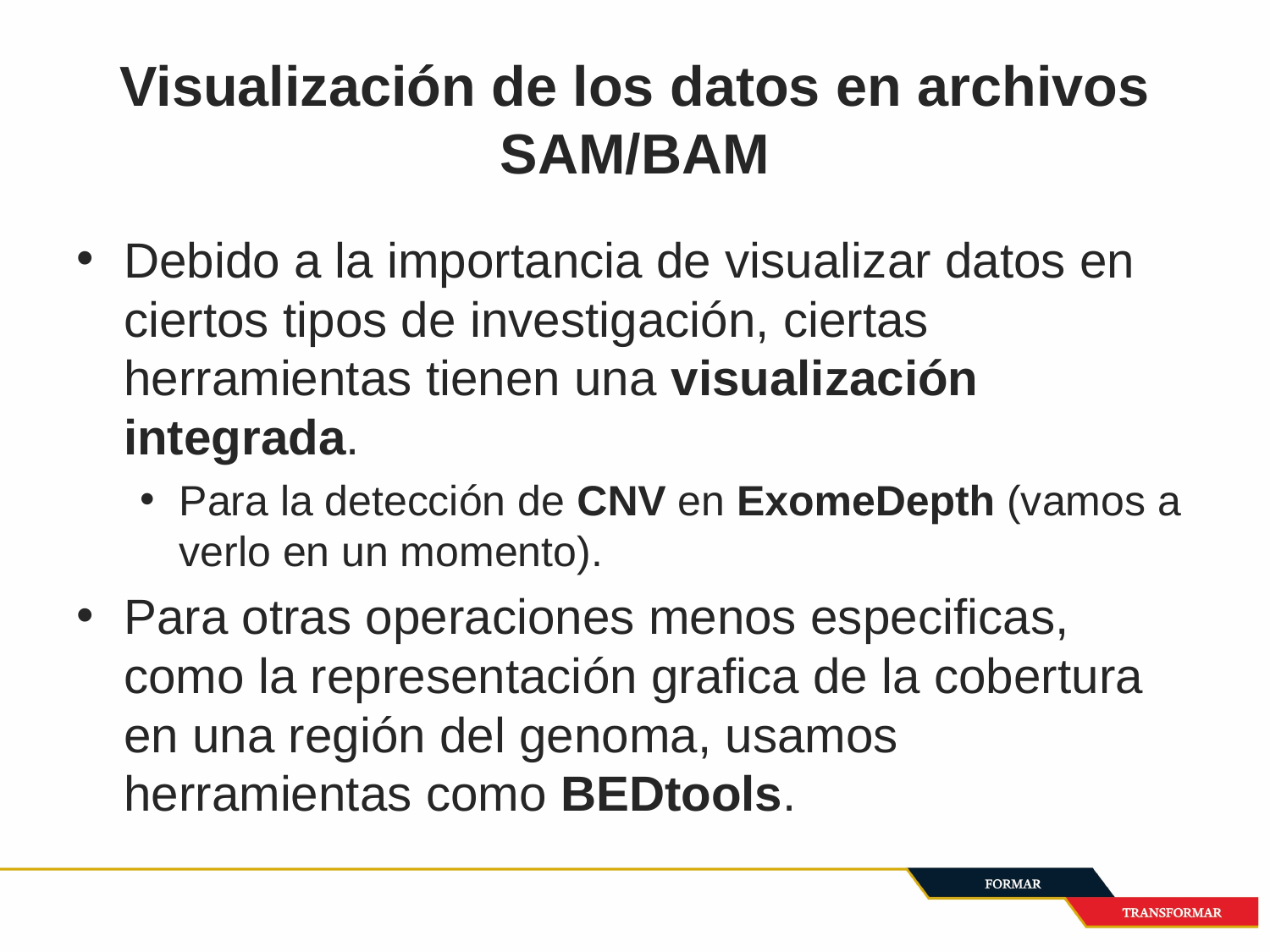

# Visualización de los datos en archivos SAM/BAM
Debido a la importancia de visualizar datos en ciertos tipos de investigación, ciertas herramientas tienen una visualización integrada.
Para la detección de CNV en ExomeDepth (vamos a verlo en un momento).
Para otras operaciones menos especificas, como la representación grafica de la cobertura en una región del genoma, usamos herramientas como BEDtools.